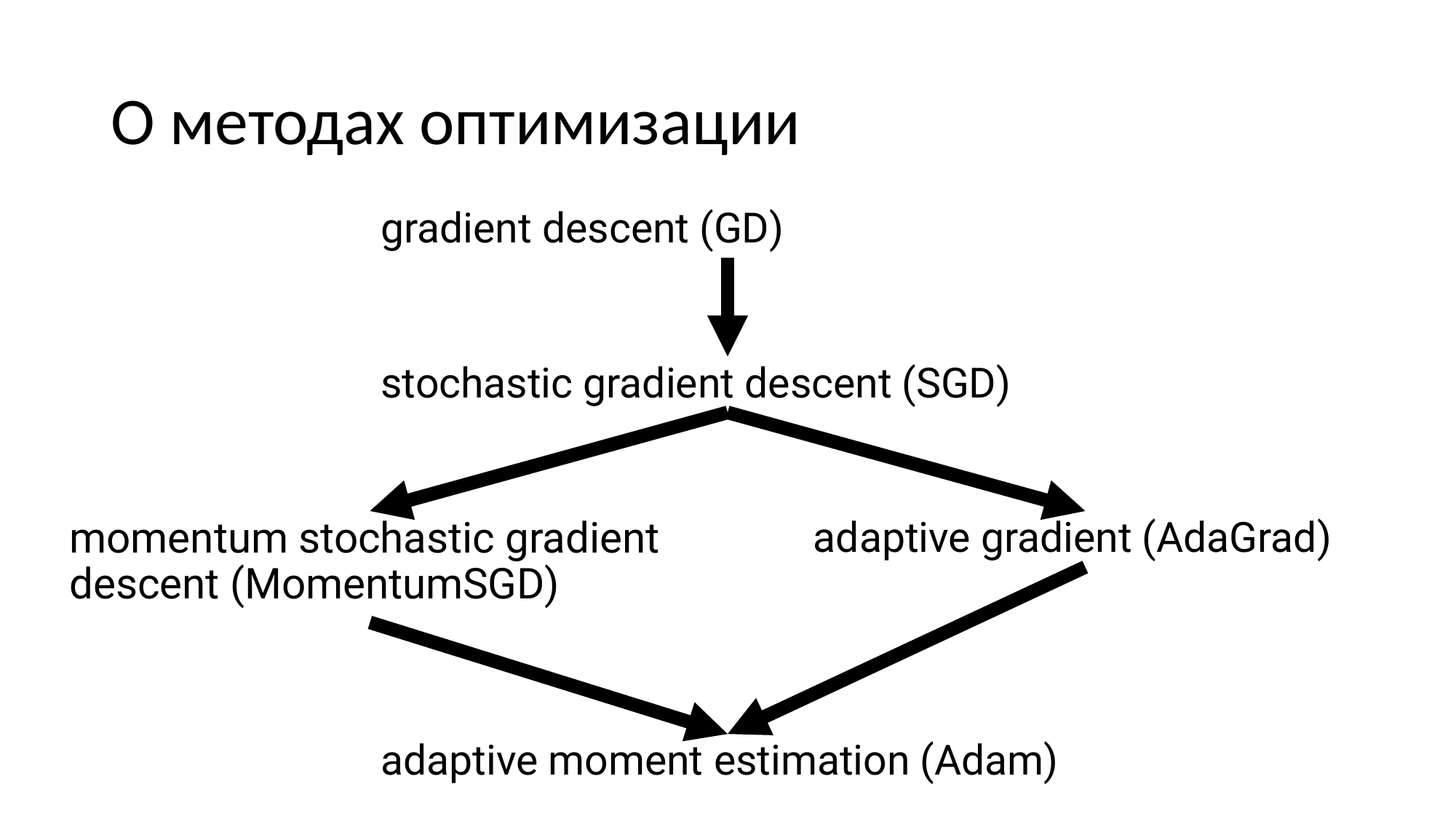

# О методах оптимизации
gradient descent (GD)
stochastic gradient descent (SGD)
momentum stochastic gradient descent (MomentumSGD)
adaptive gradient (AdaGrad)
adaptive moment estimation (Adam)